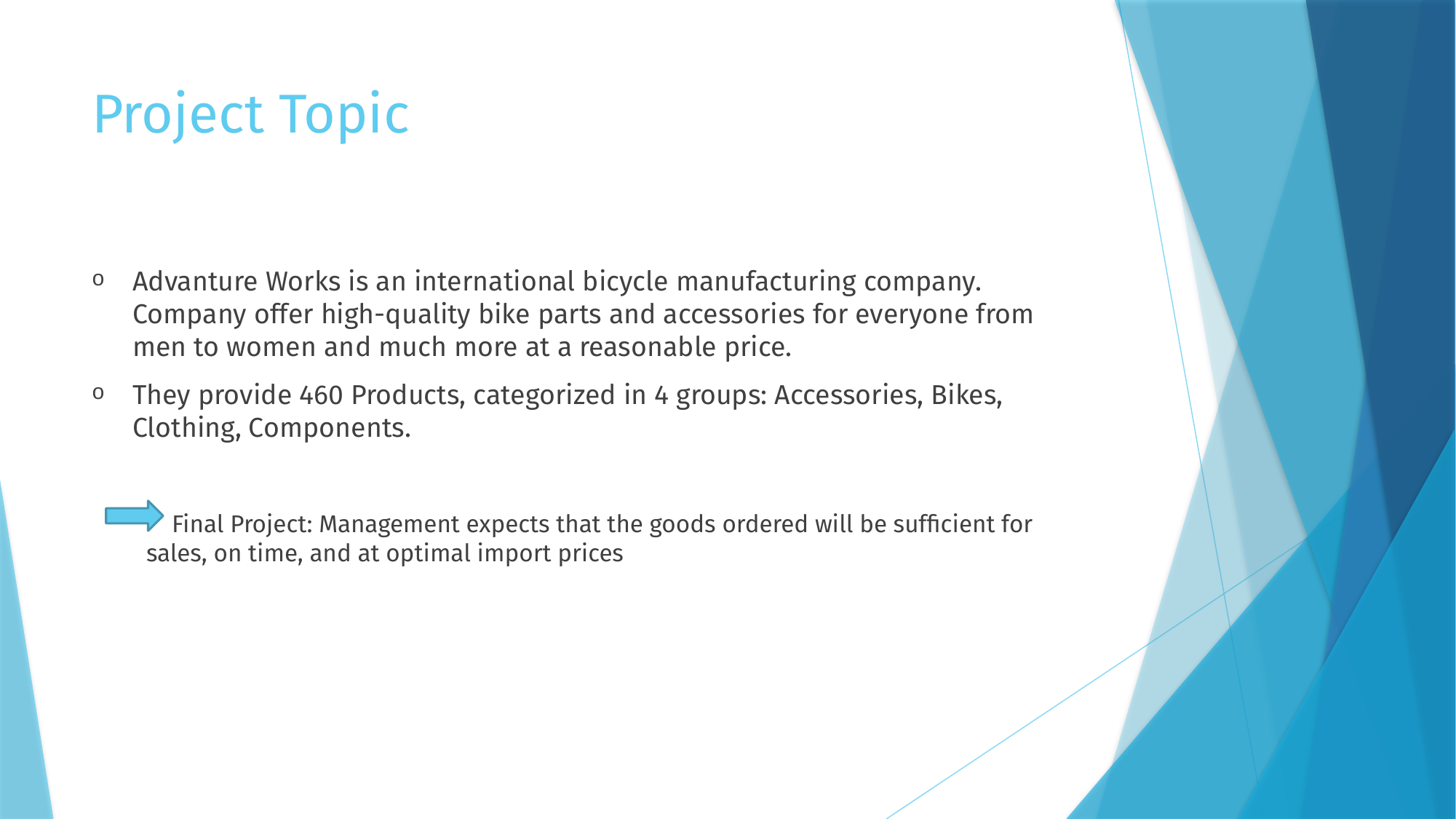

# Project Topic
Advanture Works is an international bicycle manufacturing company. Company offer high-quality bike parts and accessories for everyone from men to women and much more at a reasonable price.
They provide 460 Products, categorized in 4 groups: Accessories, Bikes, Clothing, Components.

    Final Project: Management expects that the goods ordered will be sufficient for sales, on time, and at optimal import prices